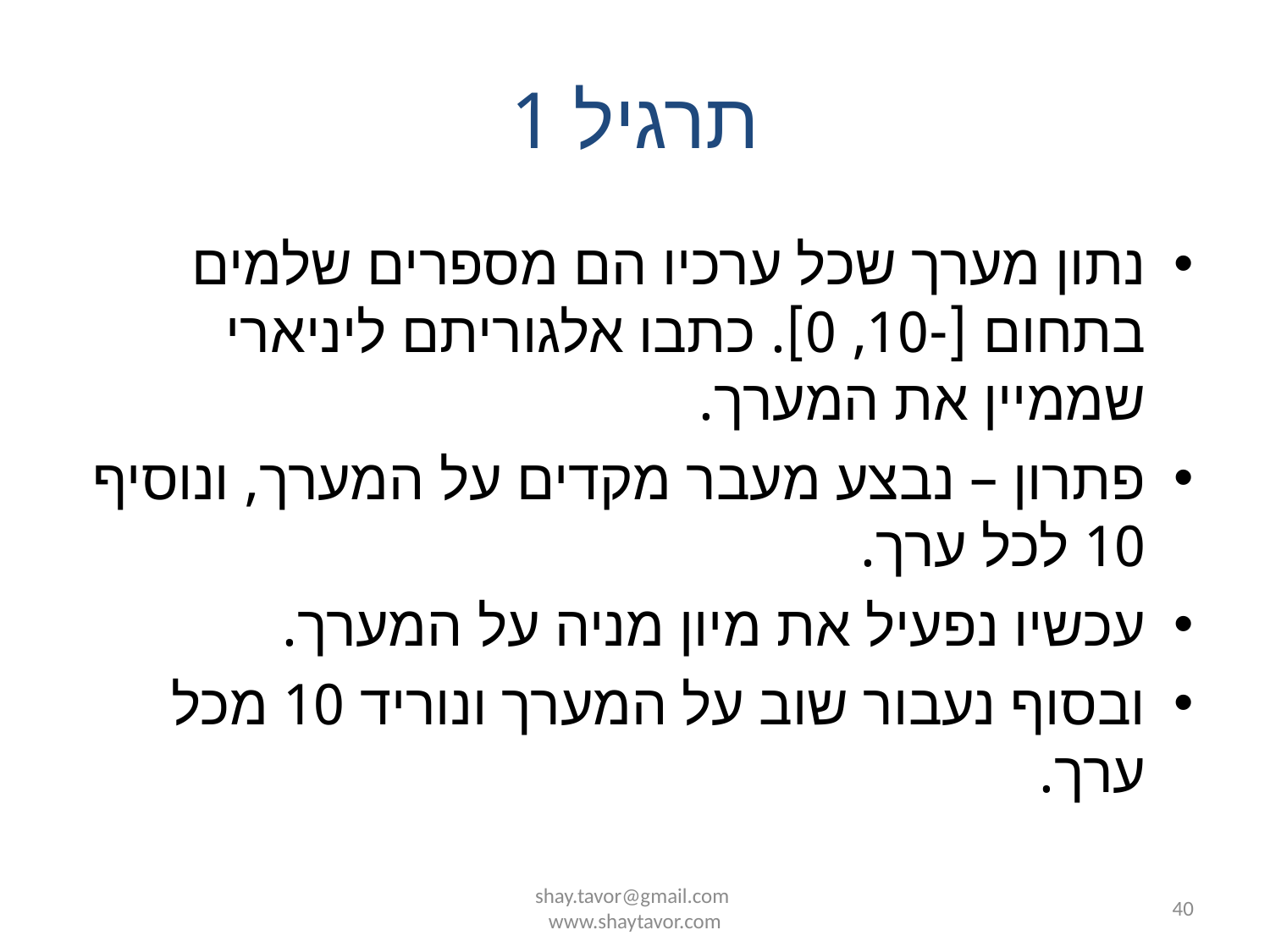

# תרגיל 1
נתון מערך שכל ערכיו הם מספרים שלמים בתחום [-10, 0]. כתבו אלגוריתם ליניארי שממיין את המערך.
פתרון – נבצע מעבר מקדים על המערך, ונוסיף 10 לכל ערך.
עכשיו נפעיל את מיון מניה על המערך.
ובסוף נעבור שוב על המערך ונוריד 10 מכל ערך.
shay.tavor@gmail.com
www.shaytavor.com
40